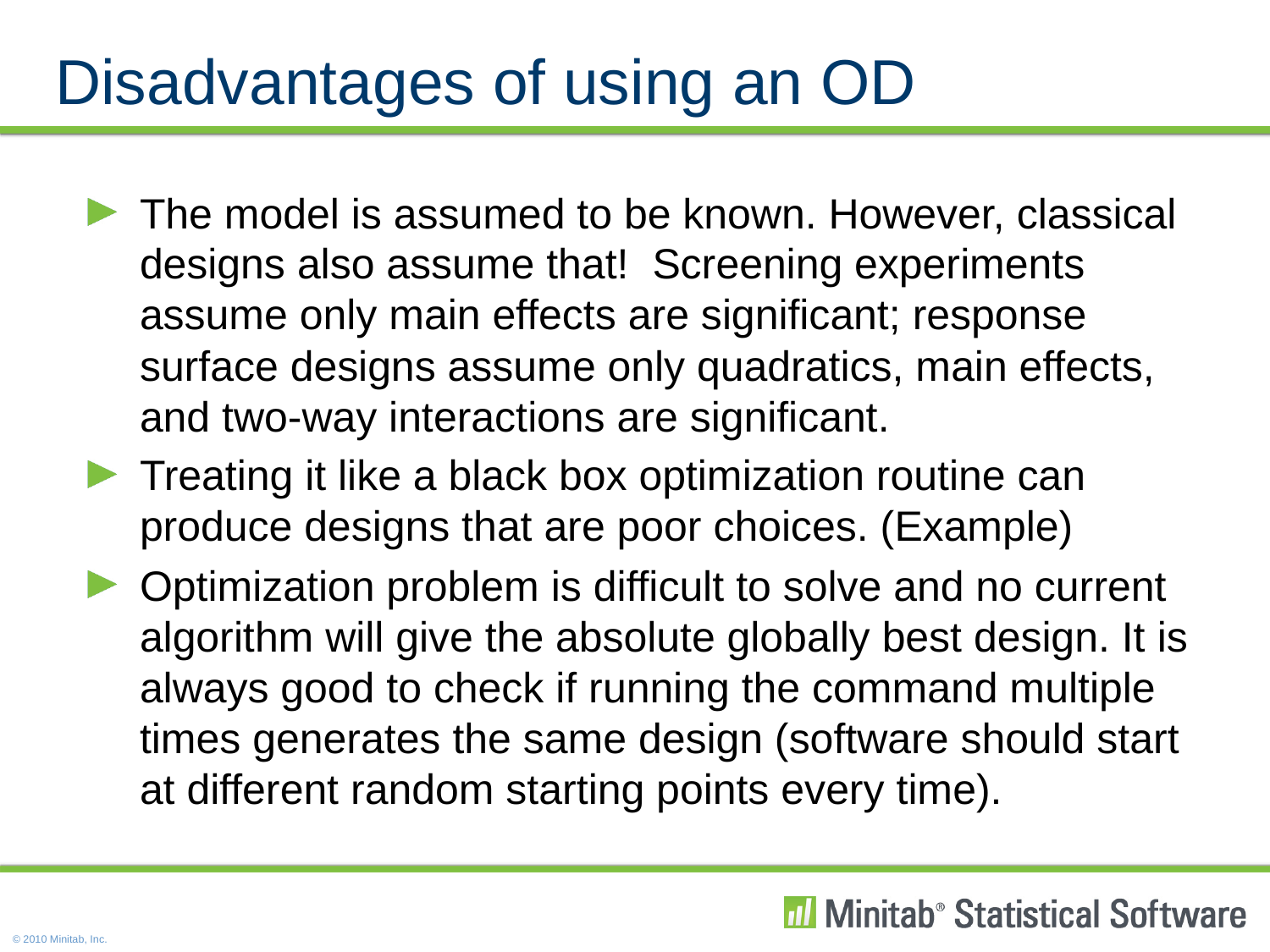

# Disadvantages of using an OD
The model is assumed to be known. However, classical designs also assume that!  Screening experiments assume only main effects are significant; response surface designs assume only quadratics, main effects, and two-way interactions are significant.
Treating it like a black box optimization routine can produce designs that are poor choices. (Example)
Optimization problem is difficult to solve and no current algorithm will give the absolute globally best design. It is always good to check if running the command multiple times generates the same design (software should start at different random starting points every time).